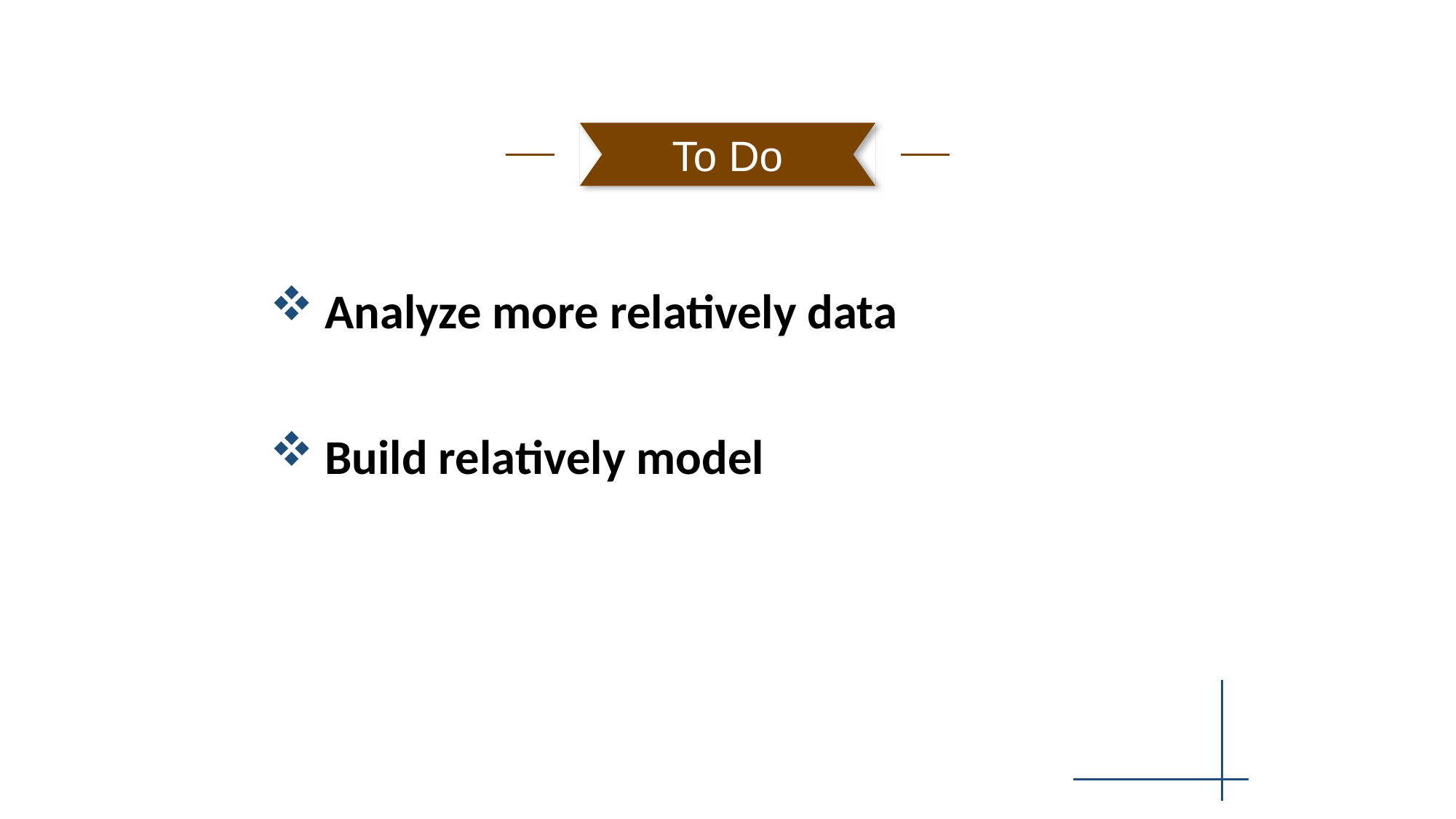

To Do
Analyze more relatively data

Build relatively model